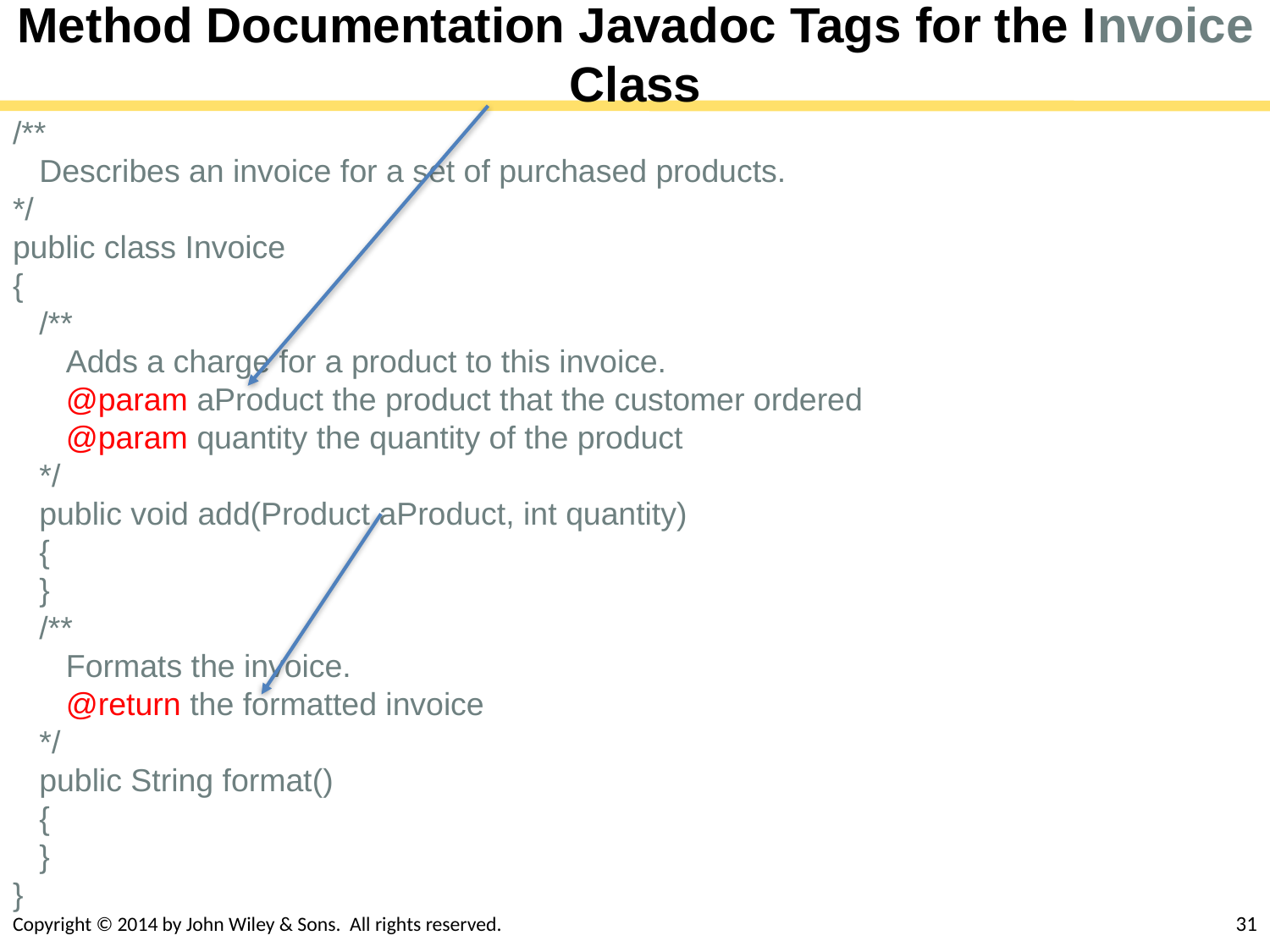

# Method Documentation Javadoc Tags for the Invoice Class
/**
   Describes an invoice for a set of purchased products.
*/
public class Invoice
{
   /**
      Adds a charge for a product to this invoice.
      @param aProduct the product that the customer ordered
      @param quantity the quantity of the product
   */
   public void add(Product aProduct, int quantity)
   {
   }
   /**
      Formats the invoice.
      @return the formatted invoice
   */
   public String format()
   {
   }
}